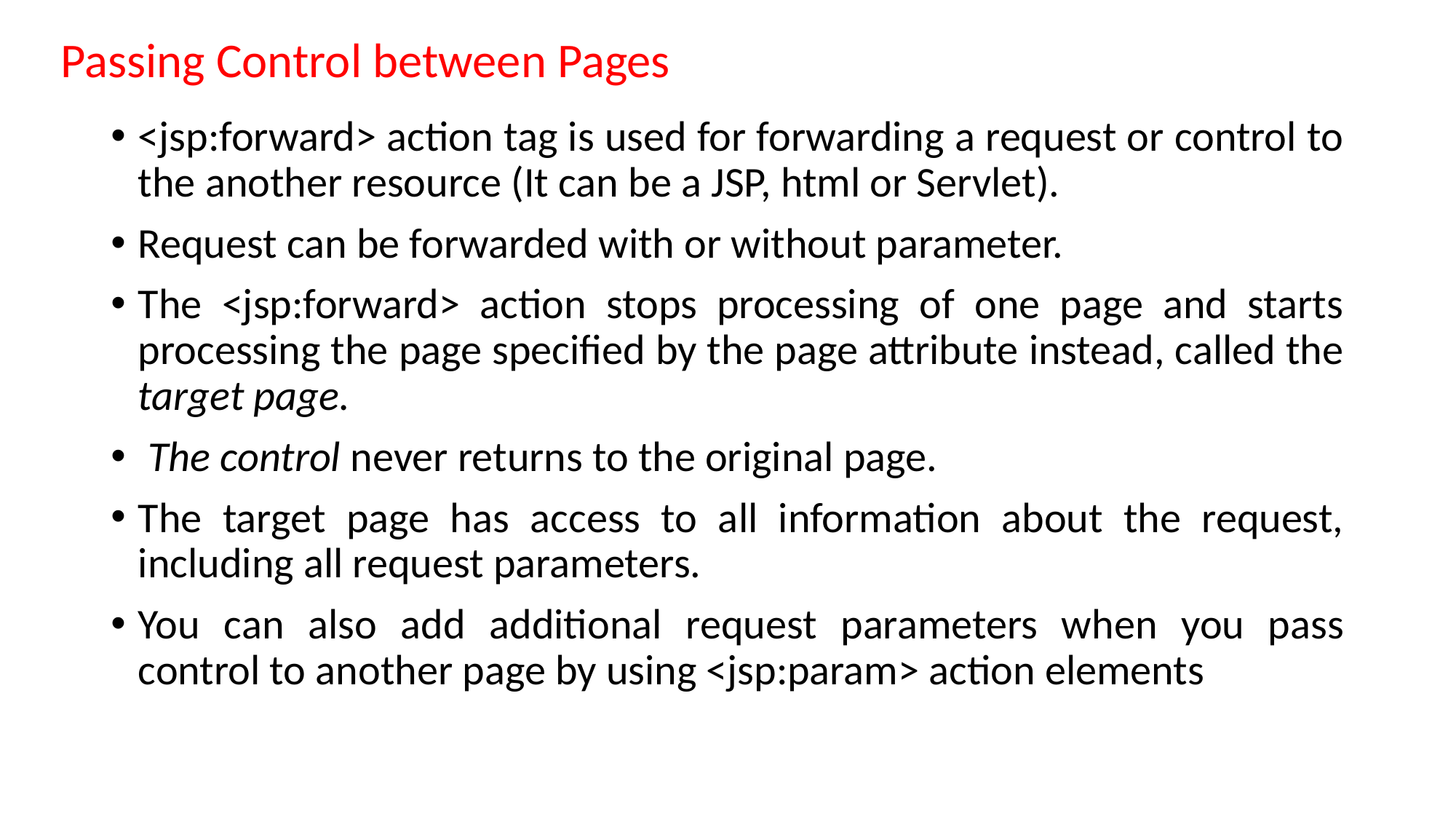

# Passing Control between Pages

<jsp:forward> action tag is used for forwarding a request or control to the another resource (It can be a JSP, html or Servlet).
Request can be forwarded with or without parameter.
The <jsp:forward> action stops processing of one page and starts processing the page specified by the page attribute instead, called the target page.
 The control never returns to the original page.
The target page has access to all information about the request, including all request parameters.
You can also add additional request parameters when you pass control to another page by using <jsp:param> action elements